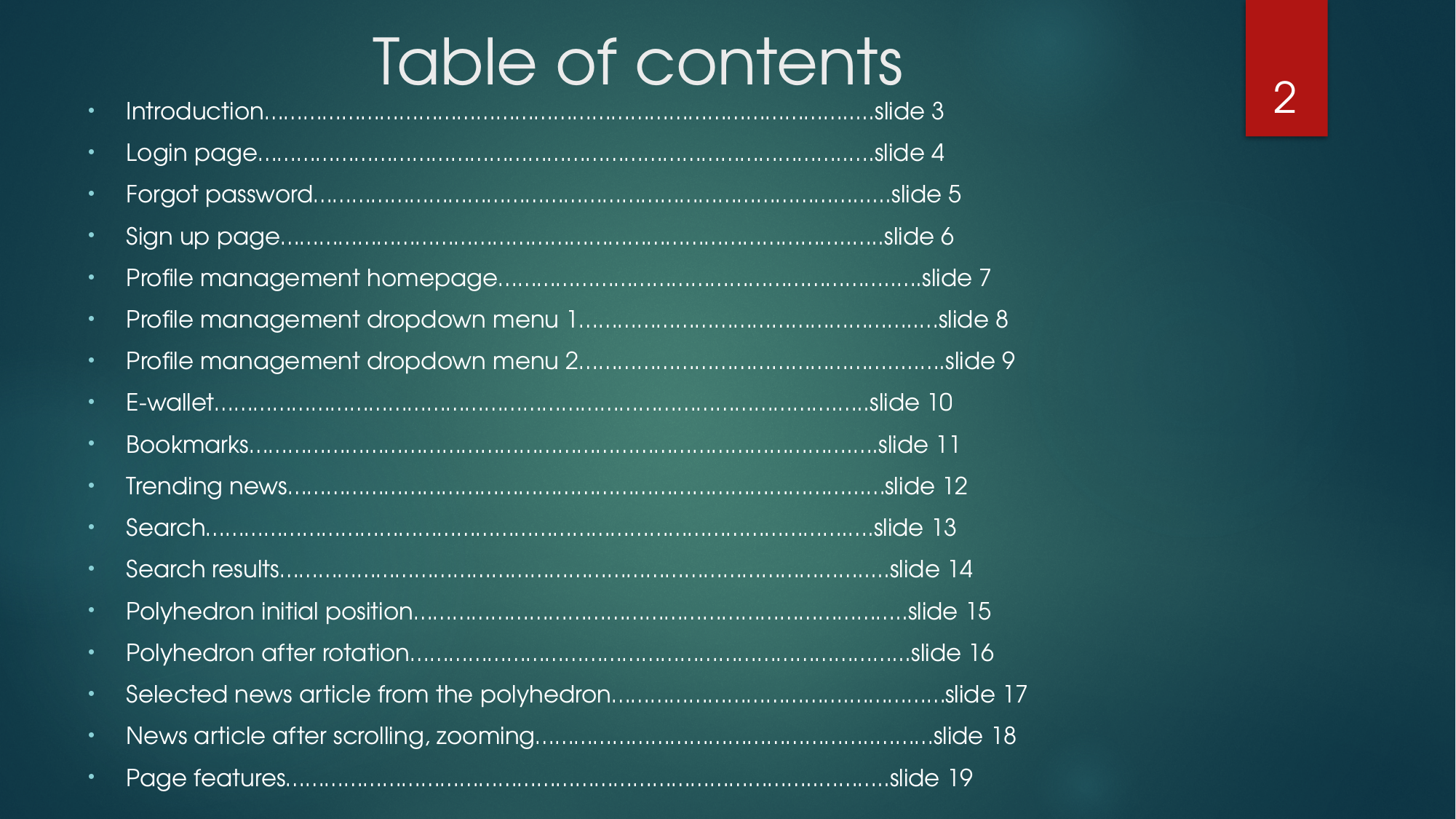

# Table of contents
2
Introduction……………………………………………………………………………….....slide 3
Login page………………………………………………………………………………..….slide 4
Forgot password…………………………………………………………………………......slide 5
Sign up page……………………………………………………………………………..…..slide 6
Profile management homepage……………………………………………………..….slide 7
Profile management dropdown menu 1……………………………………………..…slide 8
Profile management dropdown menu 2………………………………………….....….slide 9
E-wallet…………………………………………………………………………………….…..slide 10
Bookmarks………………………………………………………………………………….….slide 11
Trending news……………………………………………………………………………...…slide 12
Search……………………………………………………………………………………….….slide 13
Search results……………………………………………………………………………….....slide 14
Polyhedron initial position…………………………………………………………………..slide 15
Polyhedron after rotation…………………………………………………………………...slide 16
Selected news article from the polyhedron……………………………….……………slide 17
News article after scrolling, zooming……………………………………………..………slide 18
Page features………………………………………………………………………..………..slide 19